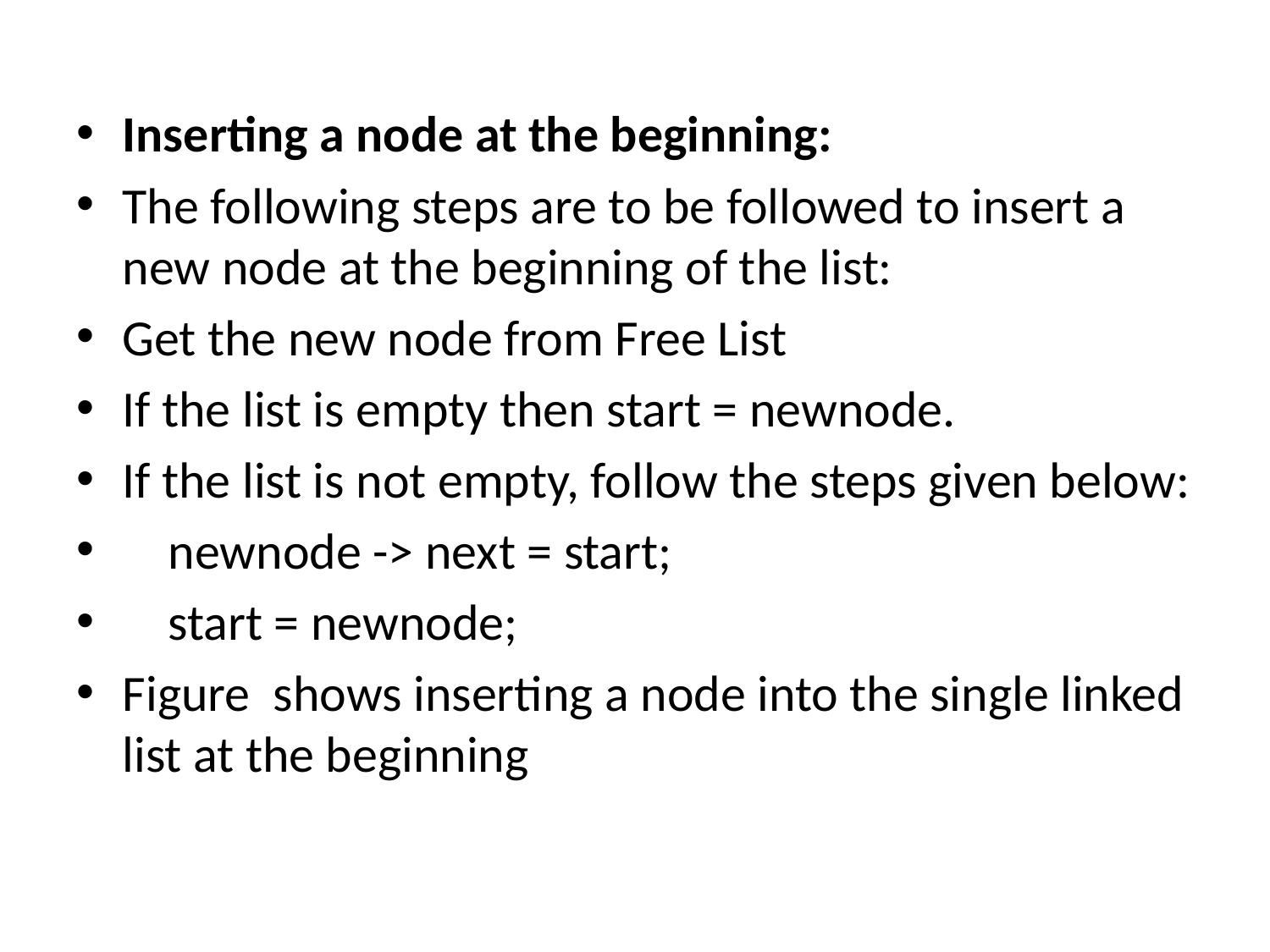

#
Inserting a node at the beginning:
The following steps are to be followed to insert a new node at the beginning of the list:
Get the new node from Free List
If the list is empty then start = newnode.
If the list is not empty, follow the steps given below:
    newnode -> next = start;
    start = newnode;
Figure  shows inserting a node into the single linked list at the beginning